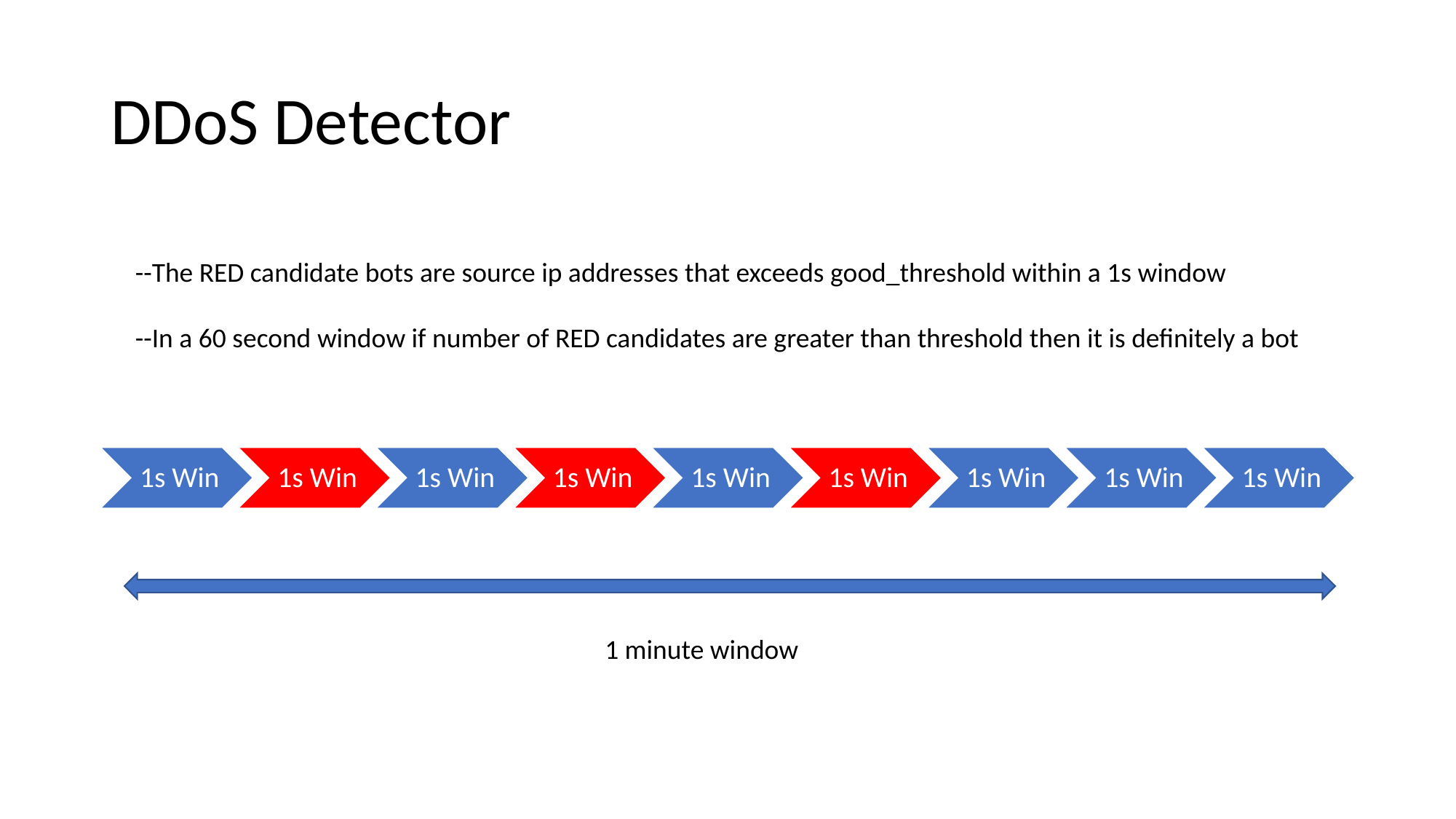

# DDoS Detector
1s Win
1s Win
1s Win
1s Win
1s Win
1s Win
1s Win
1s Win
1s Win
--The RED candidate bots are source ip addresses that exceeds good_threshold within a 1s window

--In a 60 second window if number of RED candidates are greater than threshold then it is definitely a bot

1 minute window